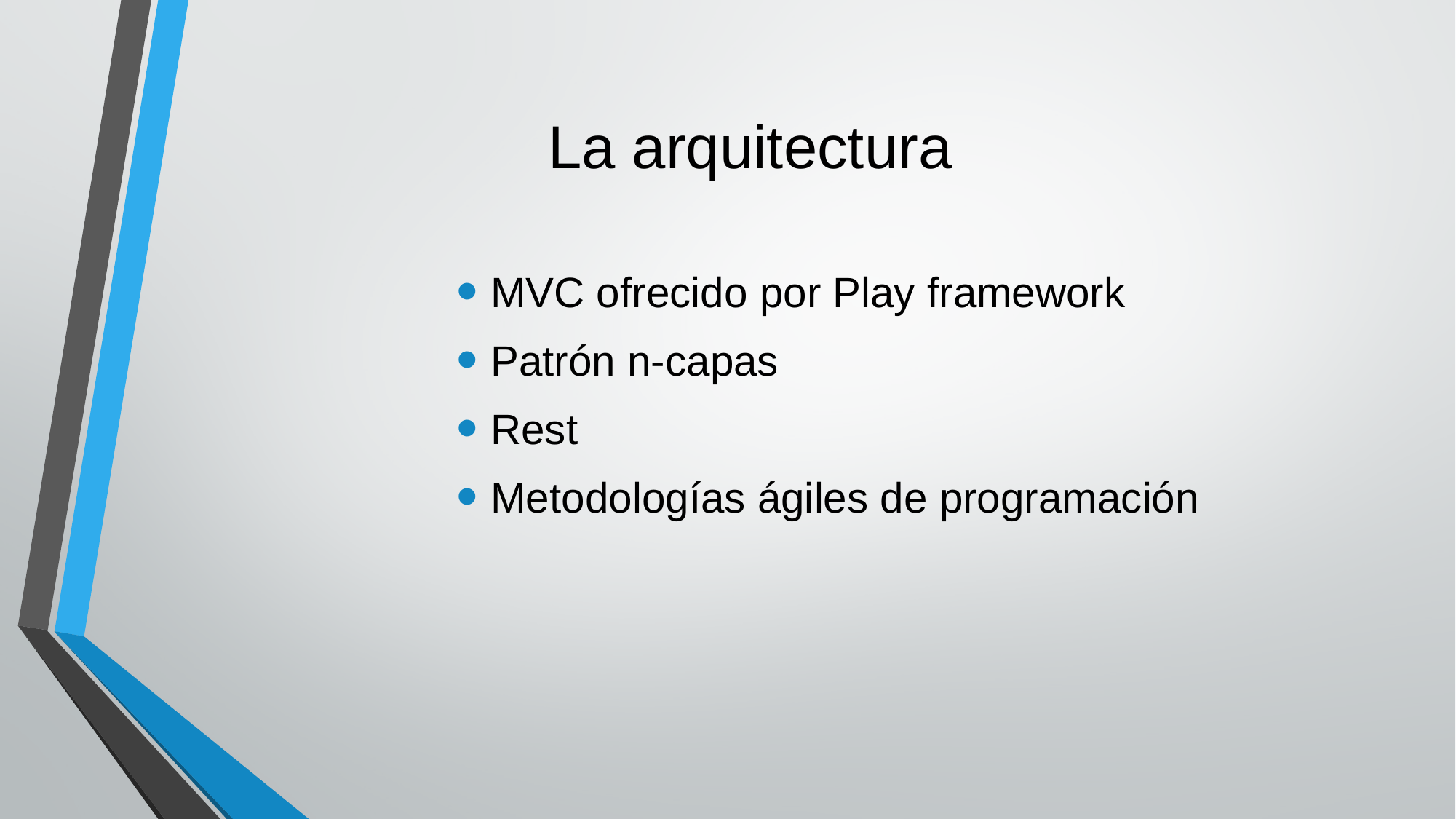

# La arquitectura
MVC ofrecido por Play framework
Patrón n-capas
Rest
Metodologías ágiles de programación